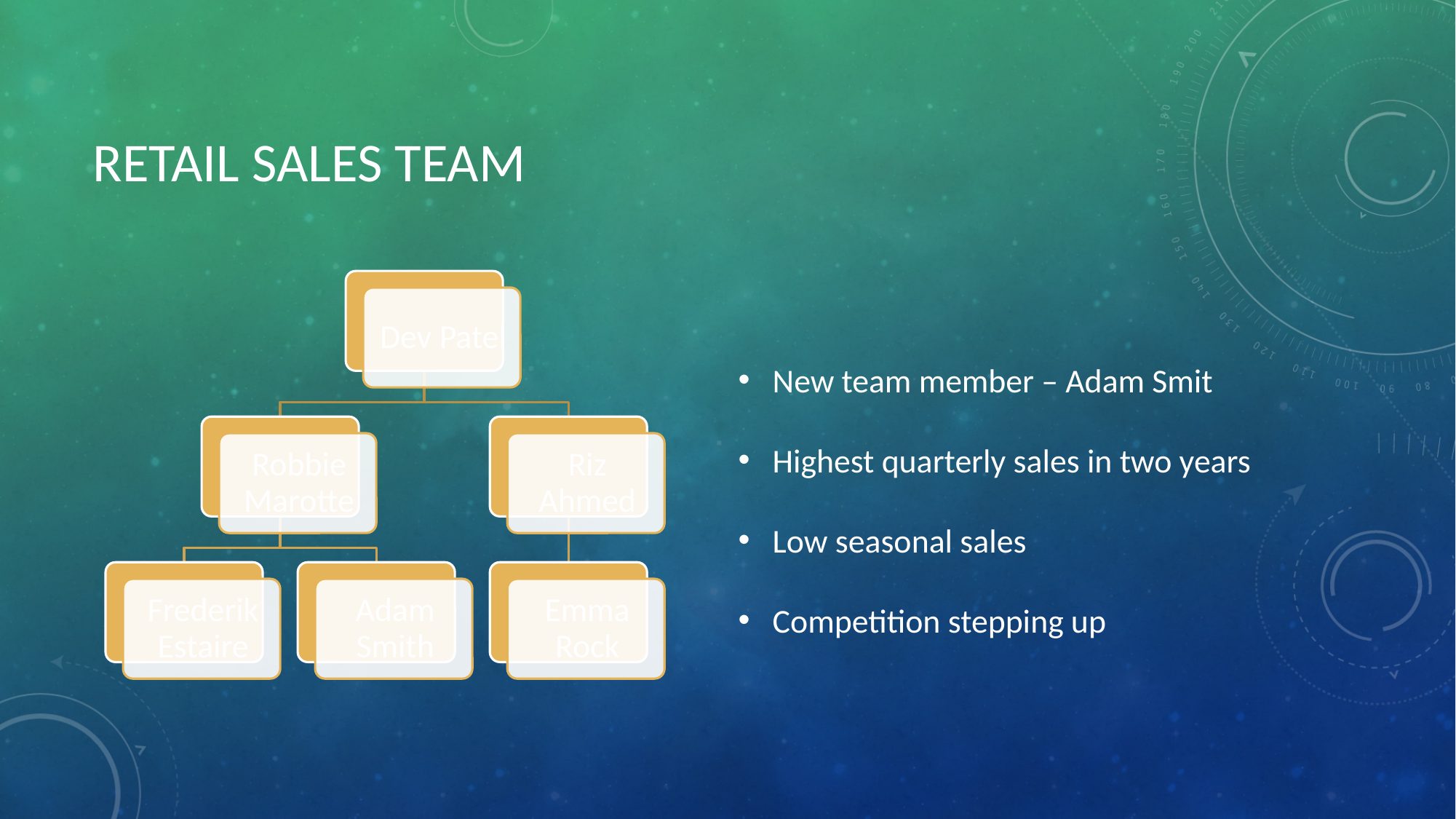

# Retail sales Team
Dev Patel
Robbie Marotte
Frederik Estaire
Adam Smith
Riz Ahmed
Emma Rock
New team member – Adam Smit
Highest quarterly sales in two years
Low seasonal sales
Competition stepping up